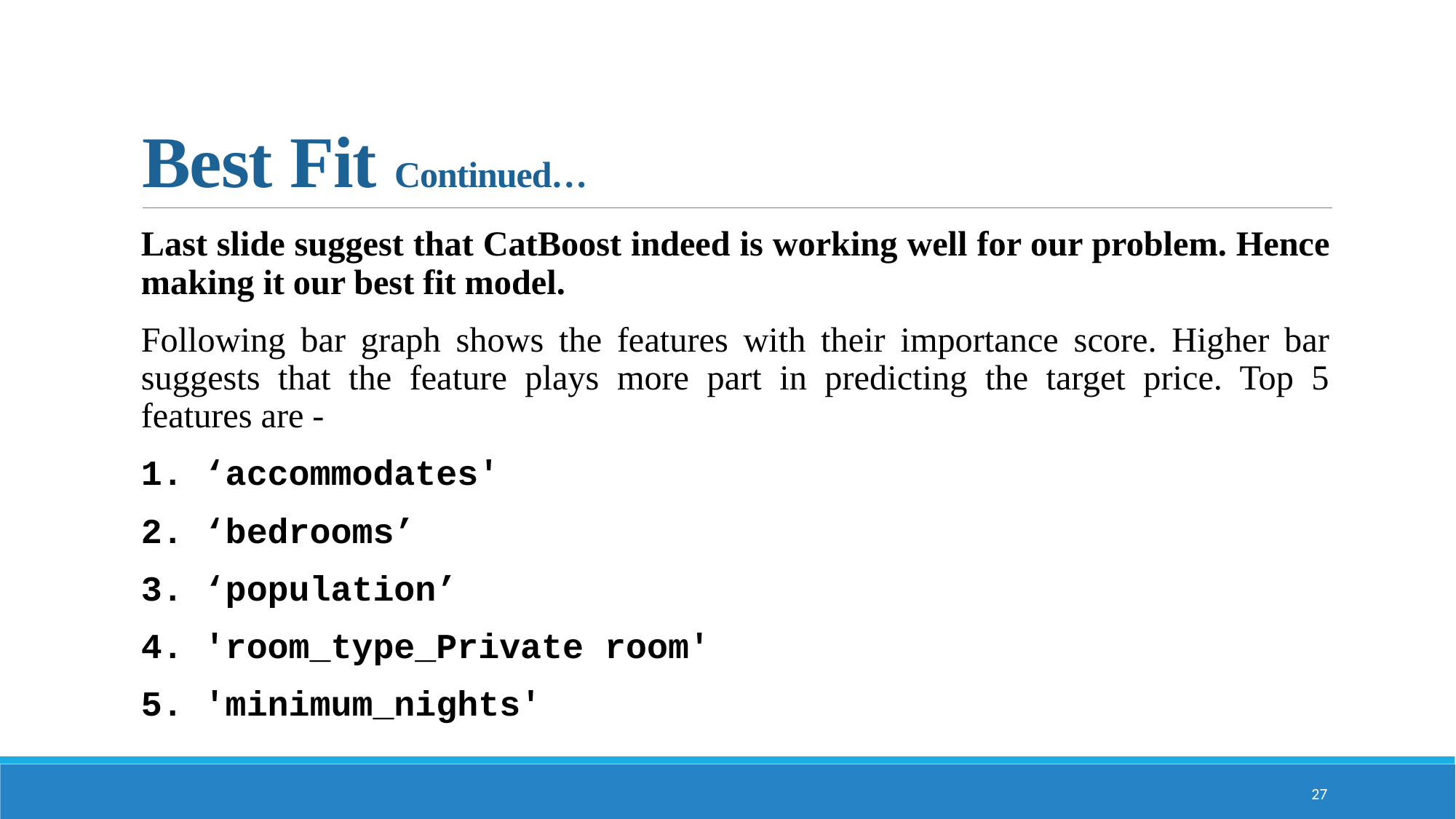

# Best Fit Continued…
Last slide suggest that CatBoost indeed is working well for our problem. Hence making it our best fit model.
Following bar graph shows the features with their importance score. Higher bar suggests that the feature plays more part in predicting the target price. Top 5 features are -
1. ‘accommodates'
2. ‘bedrooms’
3. ‘population’
4. 'room_type_Private room'
5. 'minimum_nights'

27